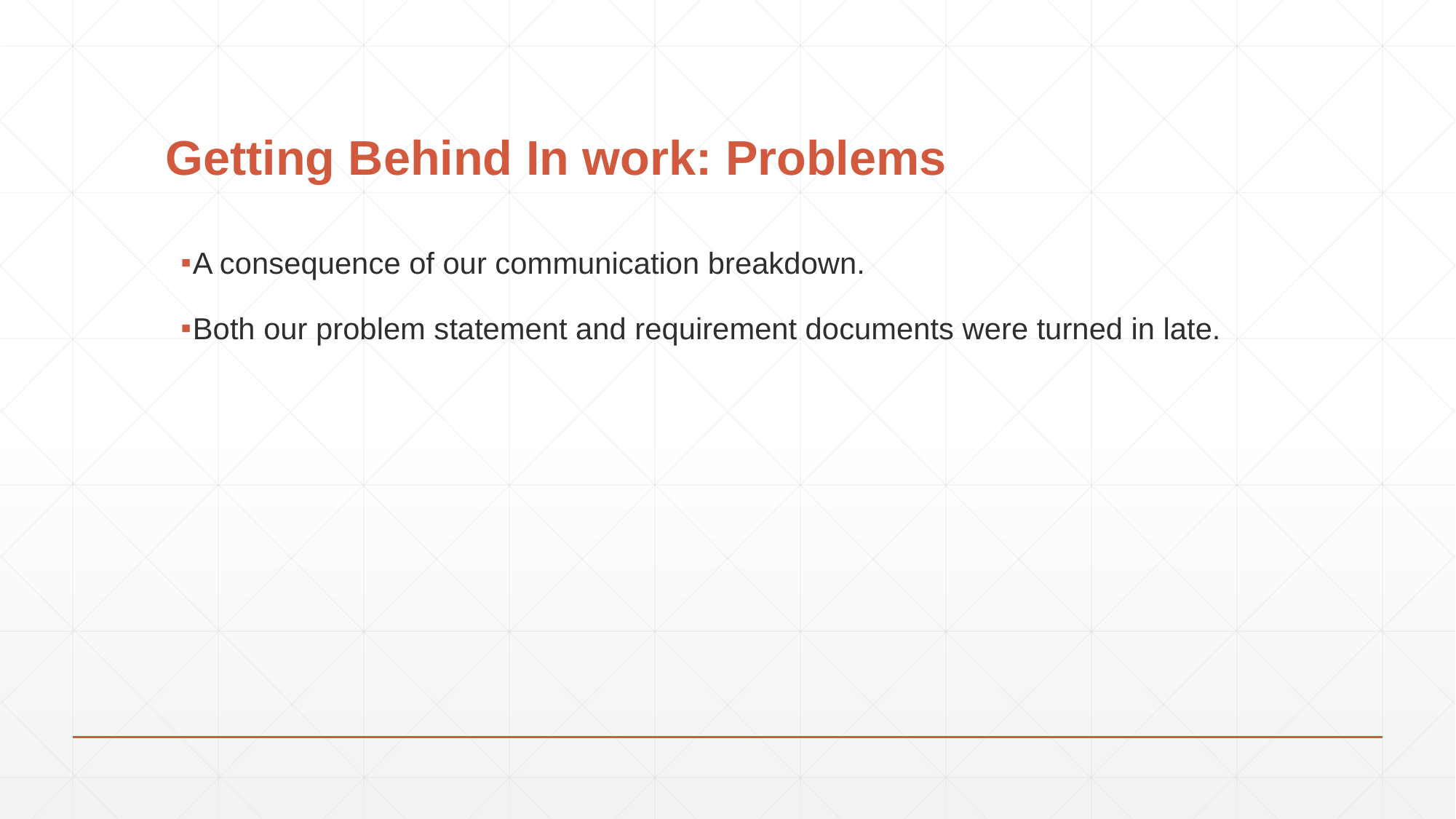

# Getting Behind In work: Problems
A consequence of our communication breakdown.

Both our problem statement and requirement documents were turned in late.